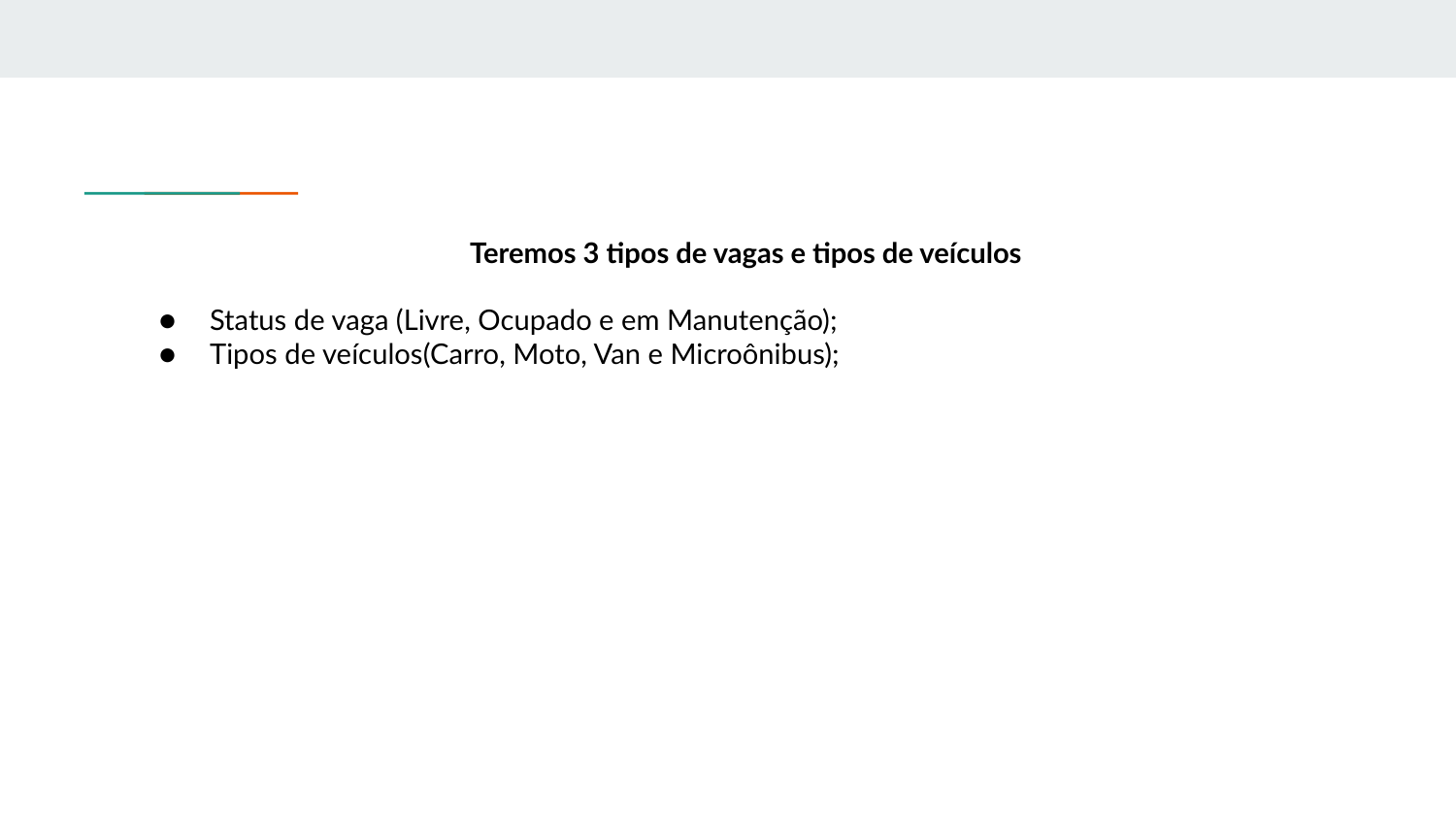

Teremos 3 tipos de vagas e tipos de veículos

Status de vaga (Livre, Ocupado e em Manutenção);
Tipos de veículos(Carro, Moto, Van e Microônibus);